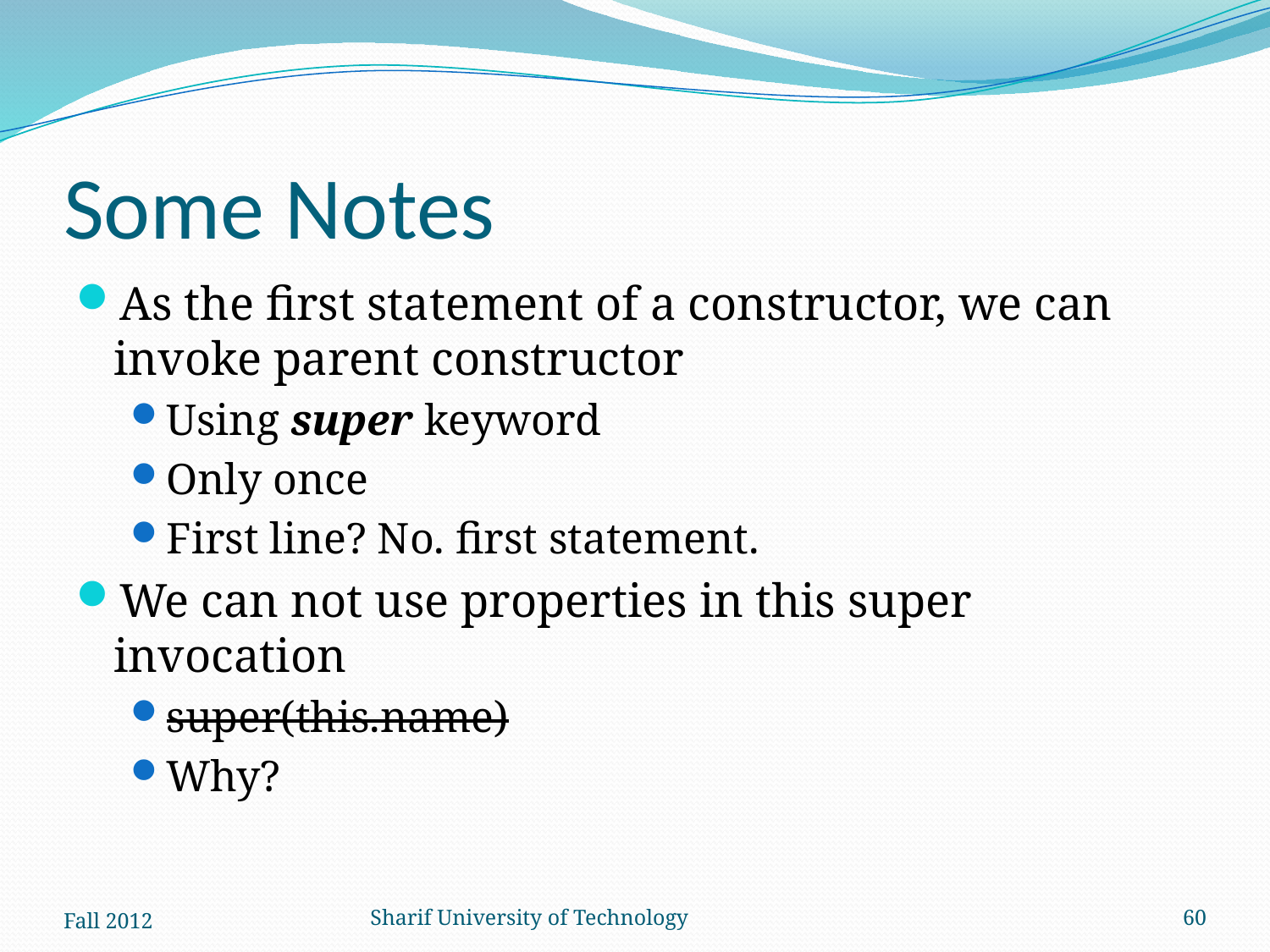

# Some Notes
As the first statement of a constructor, we can invoke parent constructor
Using super keyword
Only once
First line? No. first statement.
We can not use properties in this super invocation
super(this.name)
Why?

Fall 2012
Sharif University of Technology
60